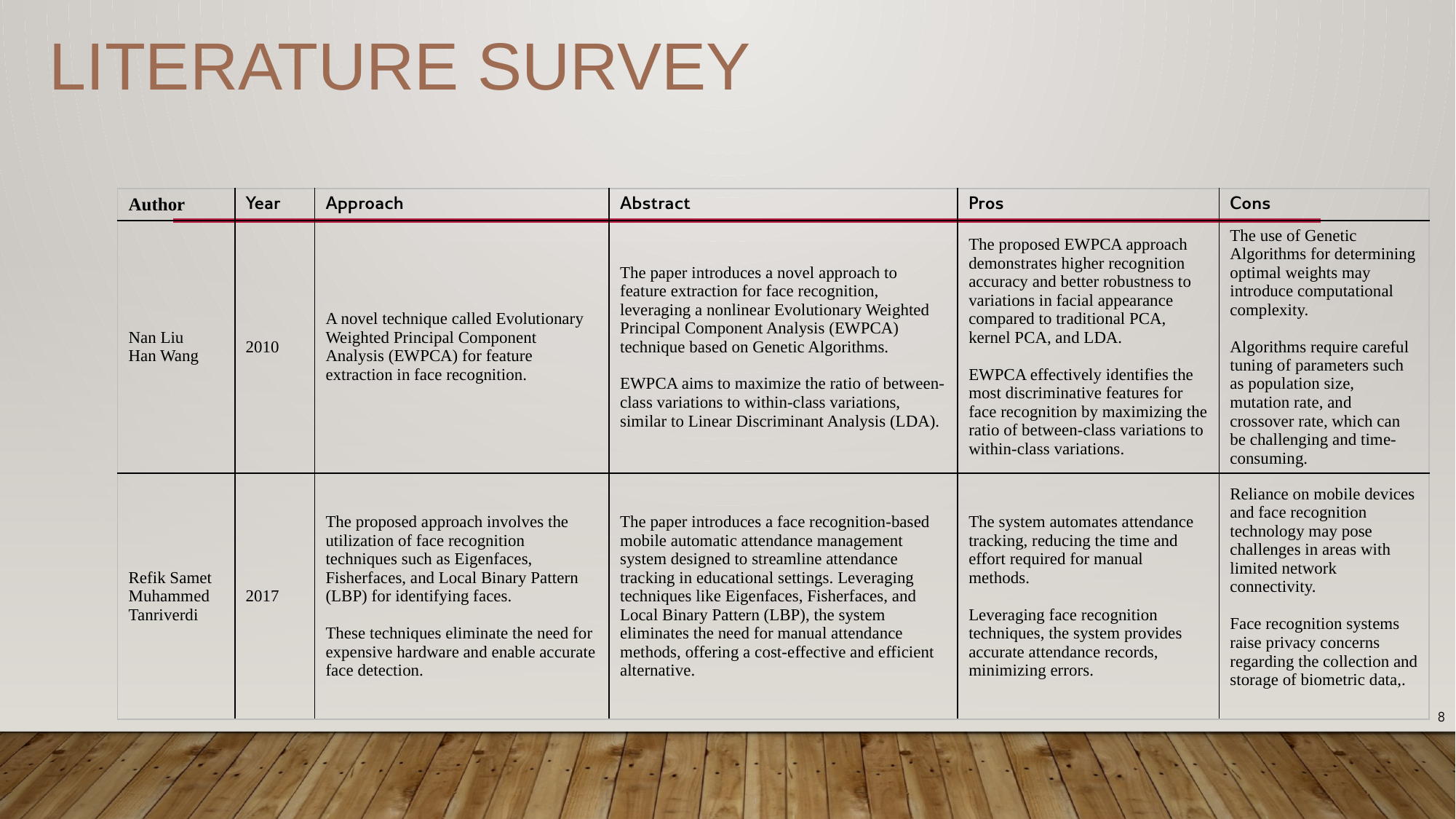

Literature Survey
| Author | Year | Approach | Abstract | Pros | Cons |
| --- | --- | --- | --- | --- | --- |
| Nan Liu Han Wang | 2010 | A novel technique called Evolutionary Weighted Principal Component Analysis (EWPCA) for feature extraction in face recognition. | The paper introduces a novel approach to feature extraction for face recognition, leveraging a nonlinear Evolutionary Weighted Principal Component Analysis (EWPCA) technique based on Genetic Algorithms. EWPCA aims to maximize the ratio of between-class variations to within-class variations, similar to Linear Discriminant Analysis (LDA). | The proposed EWPCA approach demonstrates higher recognition accuracy and better robustness to variations in facial appearance compared to traditional PCA, kernel PCA, and LDA. EWPCA effectively identifies the most discriminative features for face recognition by maximizing the ratio of between-class variations to within-class variations. | The use of Genetic Algorithms for determining optimal weights may introduce computational complexity. Algorithms require careful tuning of parameters such as population size, mutation rate, and crossover rate, which can be challenging and time-consuming. |
| Refik Samet Muhammed Tanriverdi | 2017 | The proposed approach involves the utilization of face recognition techniques such as Eigenfaces, Fisherfaces, and Local Binary Pattern (LBP) for identifying faces. These techniques eliminate the need for expensive hardware and enable accurate face detection. | The paper introduces a face recognition-based mobile automatic attendance management system designed to streamline attendance tracking in educational settings. Leveraging techniques like Eigenfaces, Fisherfaces, and Local Binary Pattern (LBP), the system eliminates the need for manual attendance methods, offering a cost-effective and efficient alternative. | The system automates attendance tracking, reducing the time and effort required for manual methods. Leveraging face recognition techniques, the system provides accurate attendance records, minimizing errors. | Reliance on mobile devices and face recognition technology may pose challenges in areas with limited network connectivity. Face recognition systems raise privacy concerns regarding the collection and storage of biometric data,. |
8